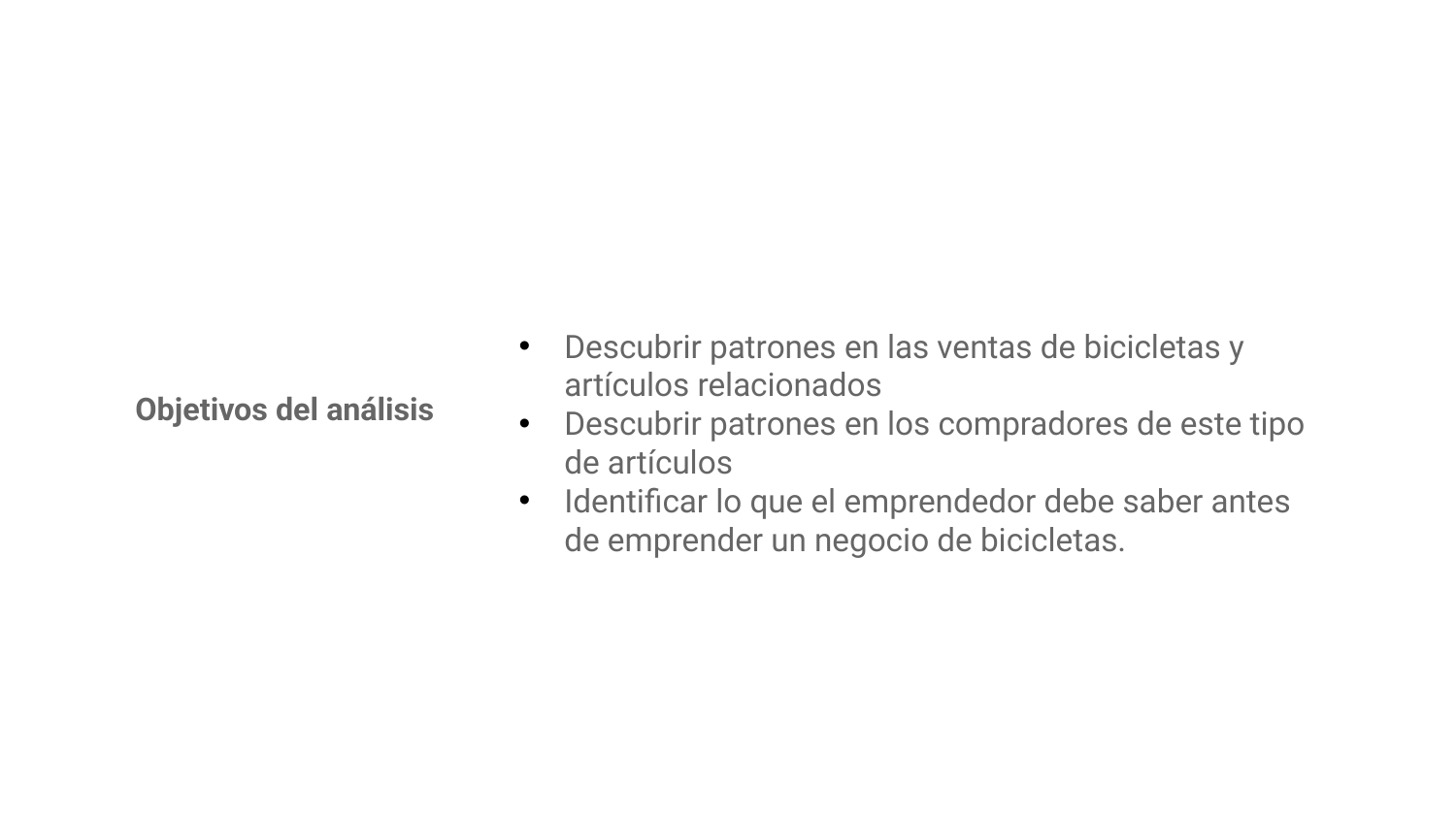

Descubrir patrones en las ventas de bicicletas y artículos relacionados
Descubrir patrones en los compradores de este tipo de artículos
Identificar lo que el emprendedor debe saber antes de emprender un negocio de bicicletas.
# Objetivos del análisis